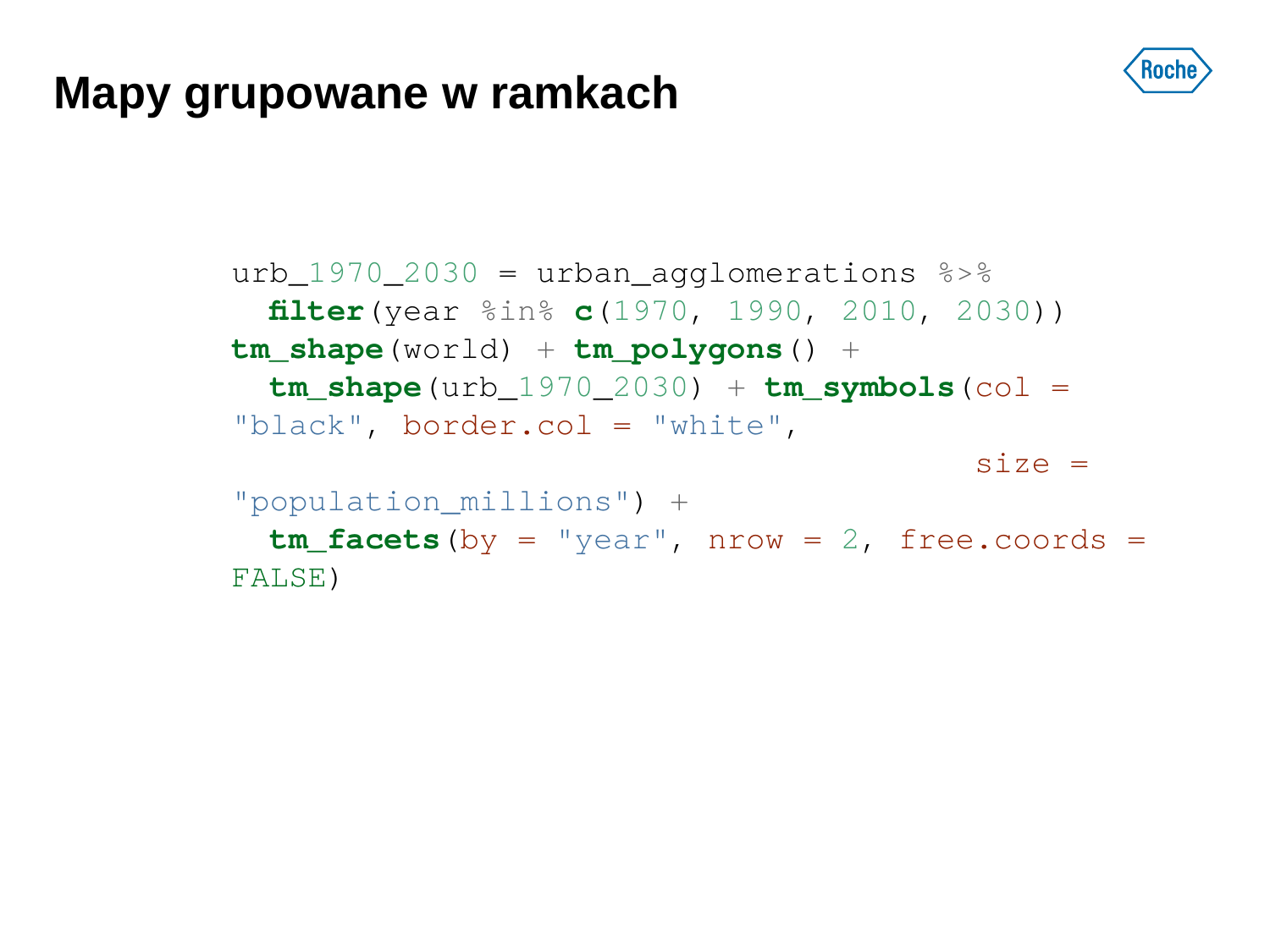

# Mapy grupowane w ramkach
urb_1970_2030 = urban_agglomerations %>%
  filter(year %in% c(1970, 1990, 2010, 2030))
tm_shape(world) + tm_polygons() +
  tm_shape(urb_1970_2030) + tm_symbols(col = "black", border.col = "white",
                                       size = "population_millions") +
  tm_facets(by = "year", nrow = 2, free.coords = FALSE)